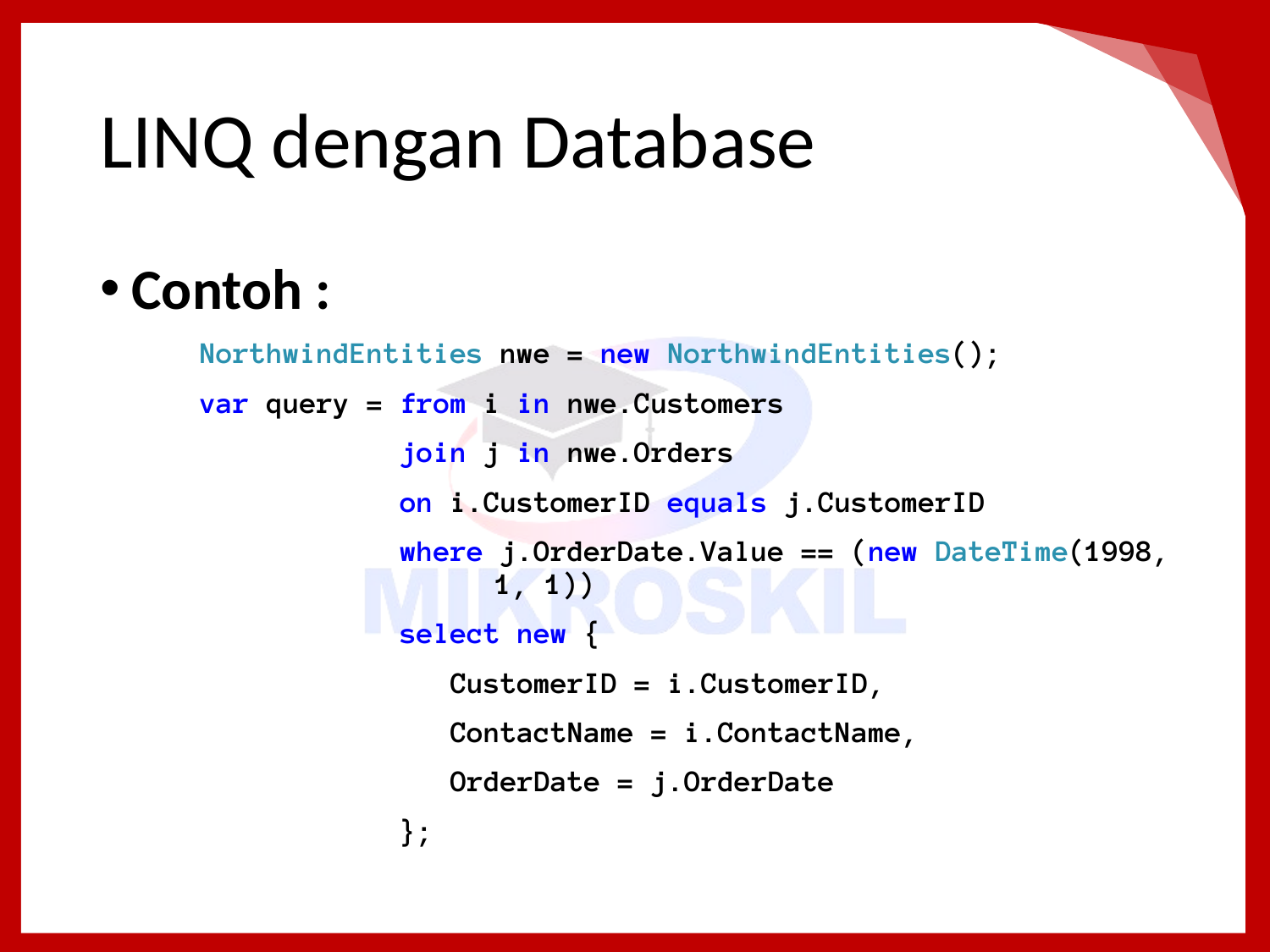

# LINQ dengan Database
Contoh :
NorthwindEntities nwe = new NorthwindEntities();
var query = from i in nwe.Customers
            join j in nwe.Orders
            on i.CustomerID equals j.CustomerID
            where j.OrderDate.Value == (new DateTime(1998, 1, 1))
            select new {
               CustomerID = i.CustomerID,
               ContactName = i.ContactName,
               OrderDate = j.OrderDate
            };